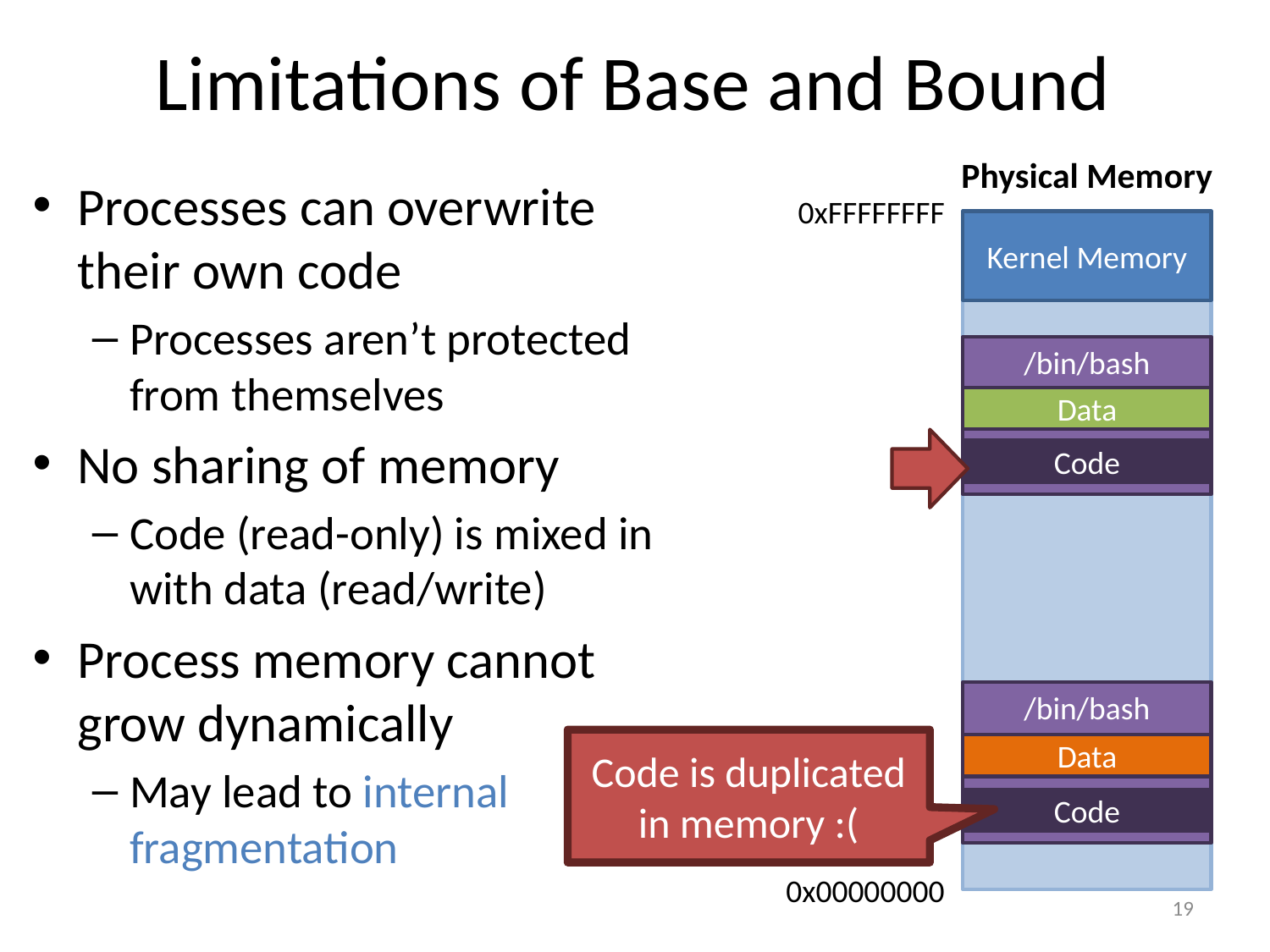

# Limitations of Base and Bound
Physical Memory
Processes can overwrite their own code
Processes aren’t protected from themselves
No sharing of memory
Code (read-only) is mixed in with data (read/write)
Process memory cannot grow dynamically
May lead to internal fragmentation
0xFFFFFFFF

Kernel Memory
/bin/bash
Data

Code
/bin/bash
Code is duplicated in memory :(
Data
Code
0x00000000
19